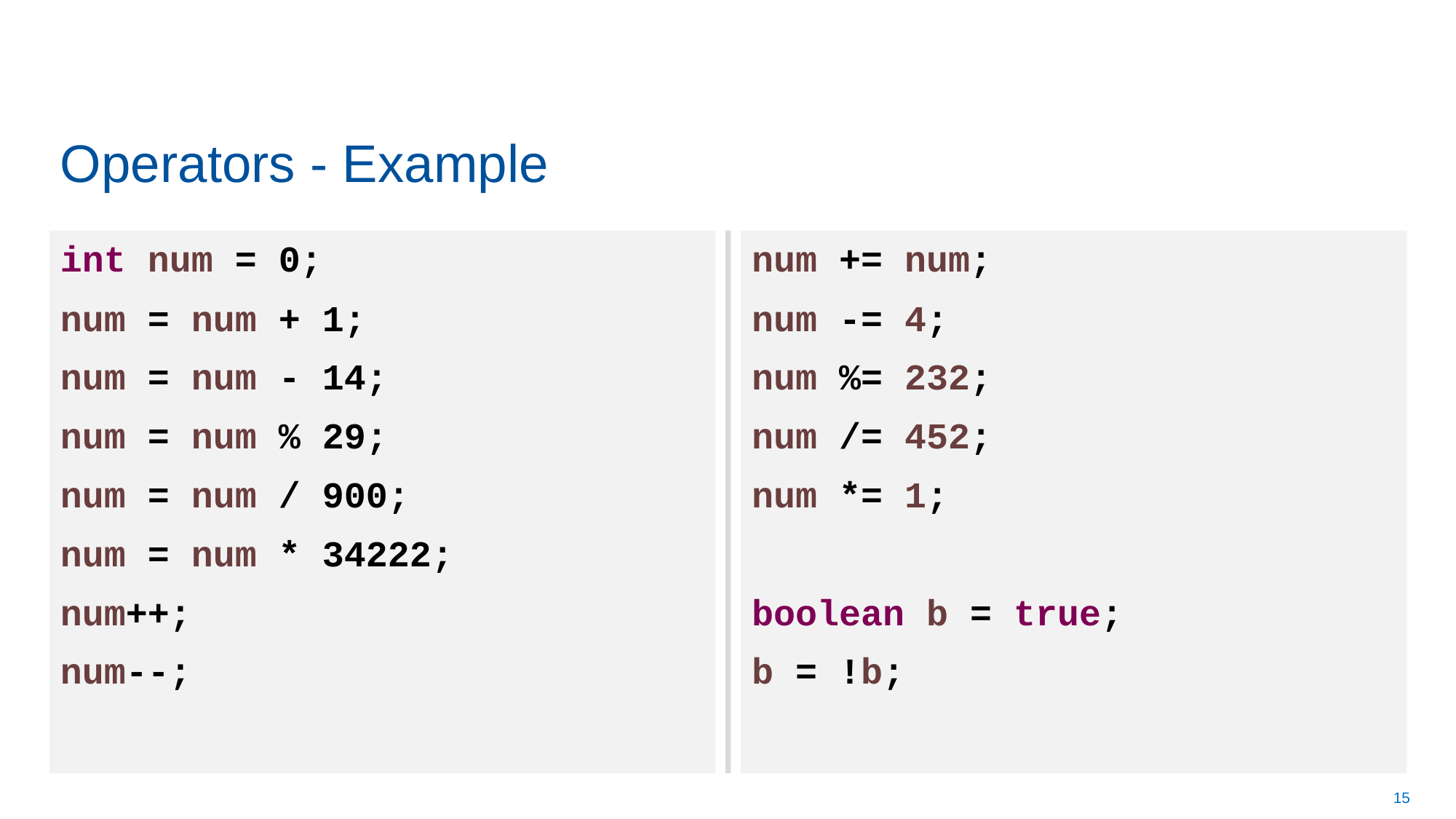

# Operators - Example
int num = 0;
num = num + 1;
num = num - 14;
num = num % 29;
num = num / 900;
num = num * 34222;
num++;
num--;
num += num;
num -= 4;
num %= 232;
num /= 452;
num *= 1;

boolean b = true;
b = !b;